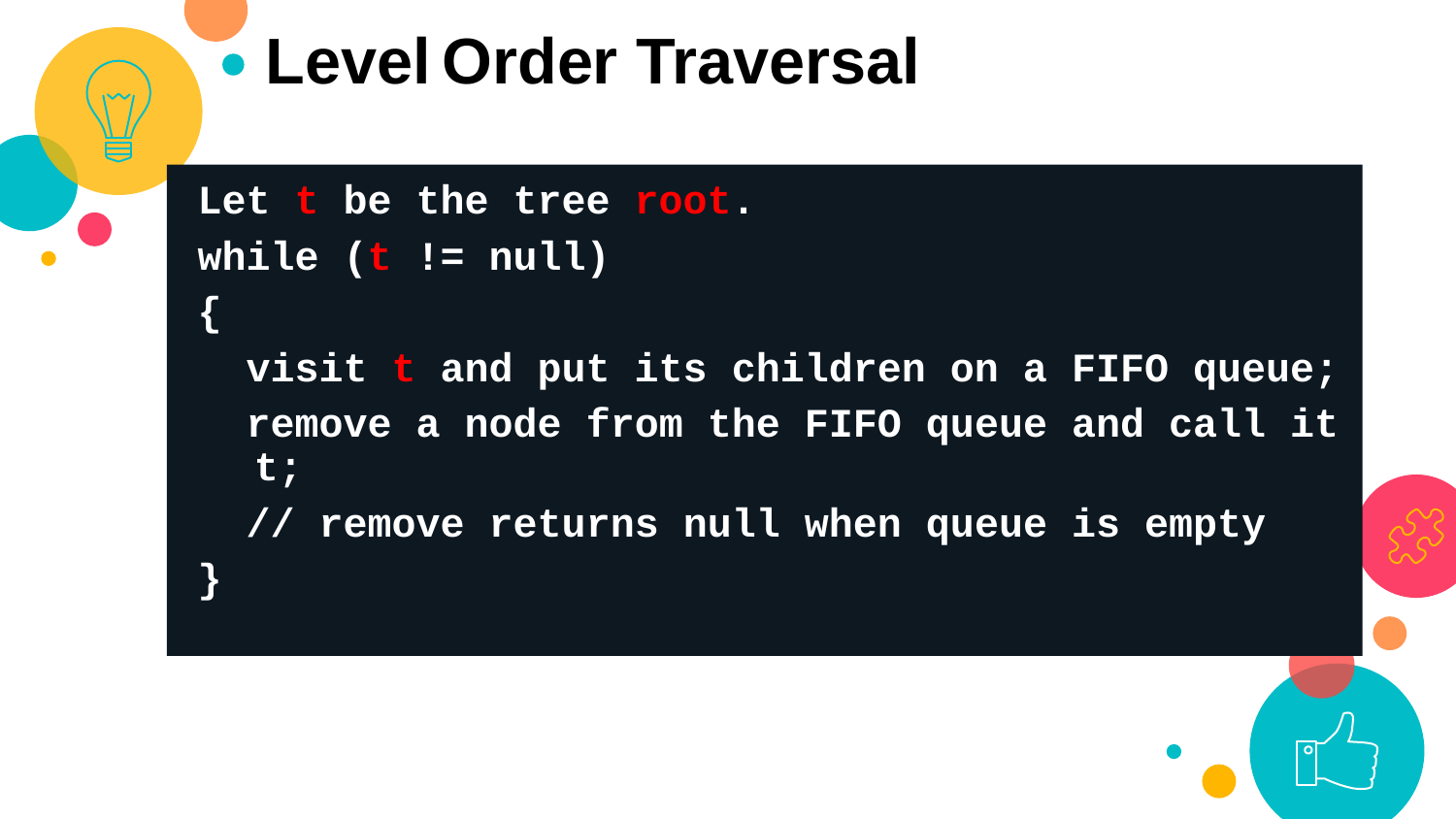

Level Order Traversal
Let t be the tree root.
while (t != null)
{
  visit t and put its children on a FIFO queue;
  remove a node from the FIFO queue and call it t;
  // remove returns null when queue is empty
}